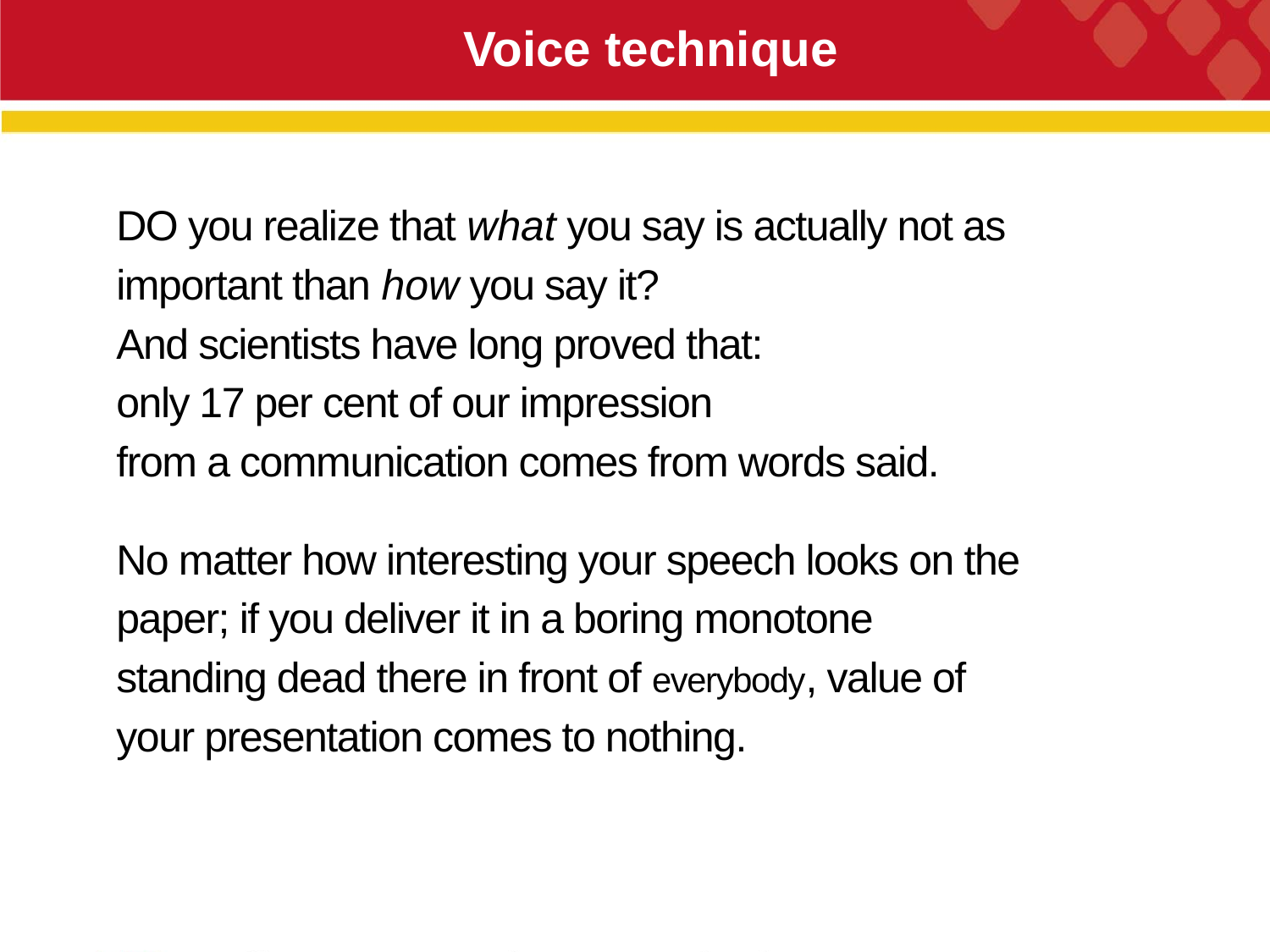

Voice technique
DO you realize that what you say is actually not as important than how you say it?
And scientists have long proved that:
only 17 per cent of our impression
from a communication comes from words said.
No matter how interesting your speech looks on the paper; if you deliver it in a boring monotone standing dead there in front of everybody, value of your presentation comes to nothing.